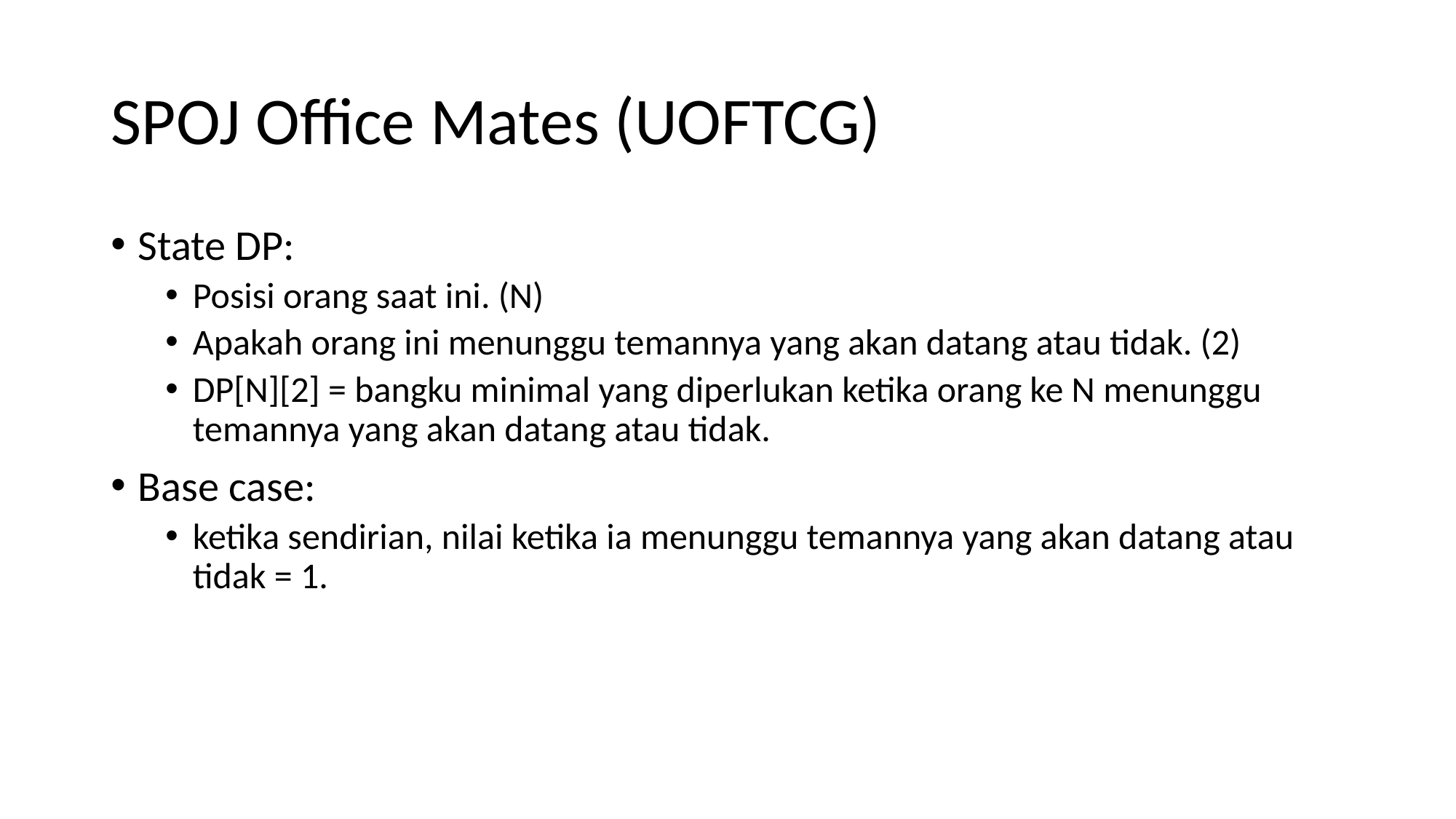

# SPOJ Office Mates (UOFTCG)
State DP:
Posisi orang saat ini. (N)
Apakah orang ini menunggu temannya yang akan datang atau tidak. (2)
DP[N][2] = bangku minimal yang diperlukan ketika orang ke N menunggu temannya yang akan datang atau tidak.
Base case:
ketika sendirian, nilai ketika ia menunggu temannya yang akan datang atau tidak = 1.